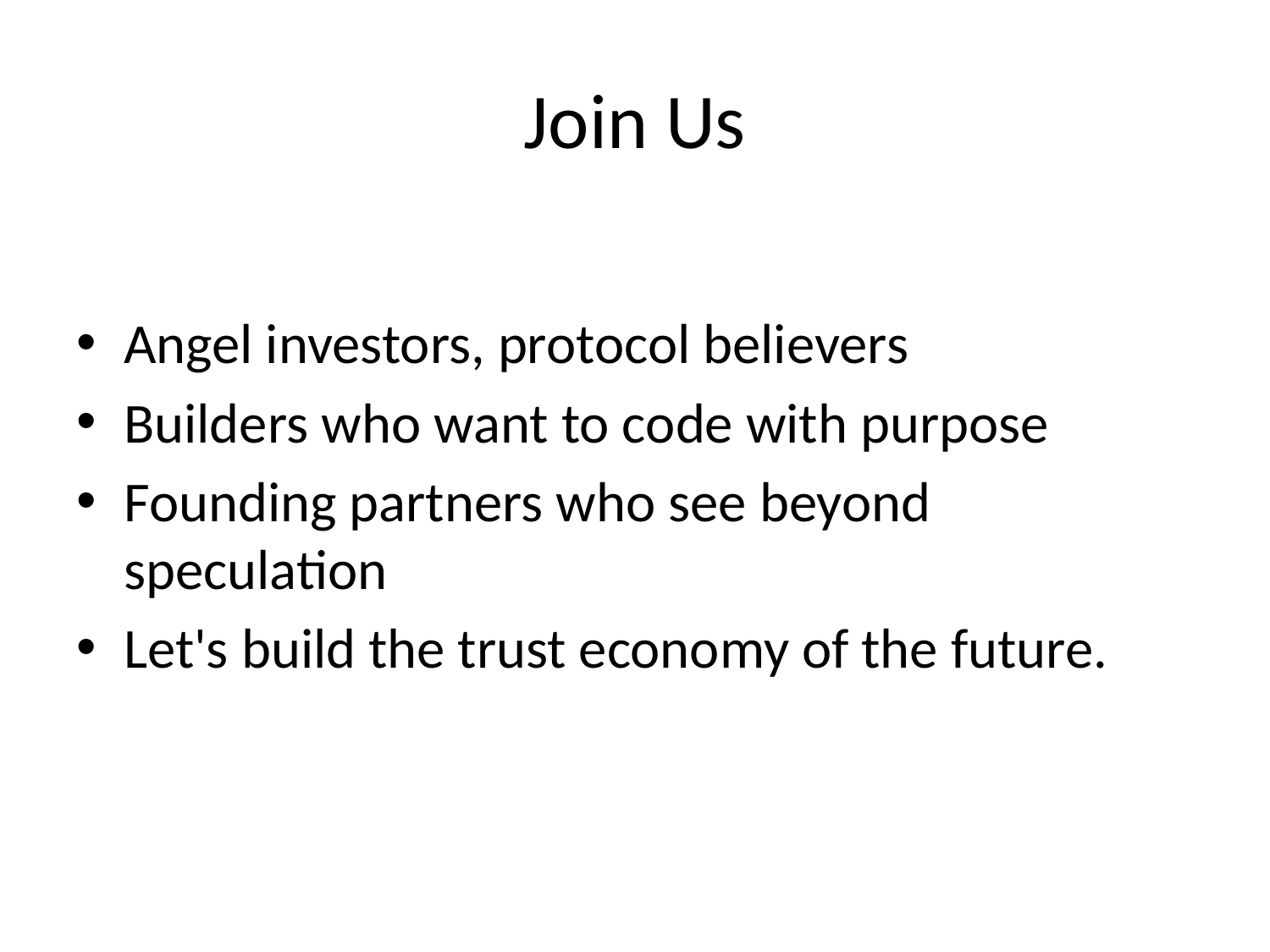

# Join Us

Angel investors, protocol believers
Builders who want to code with purpose
Founding partners who see beyond speculation
Let's build the trust economy of the future.